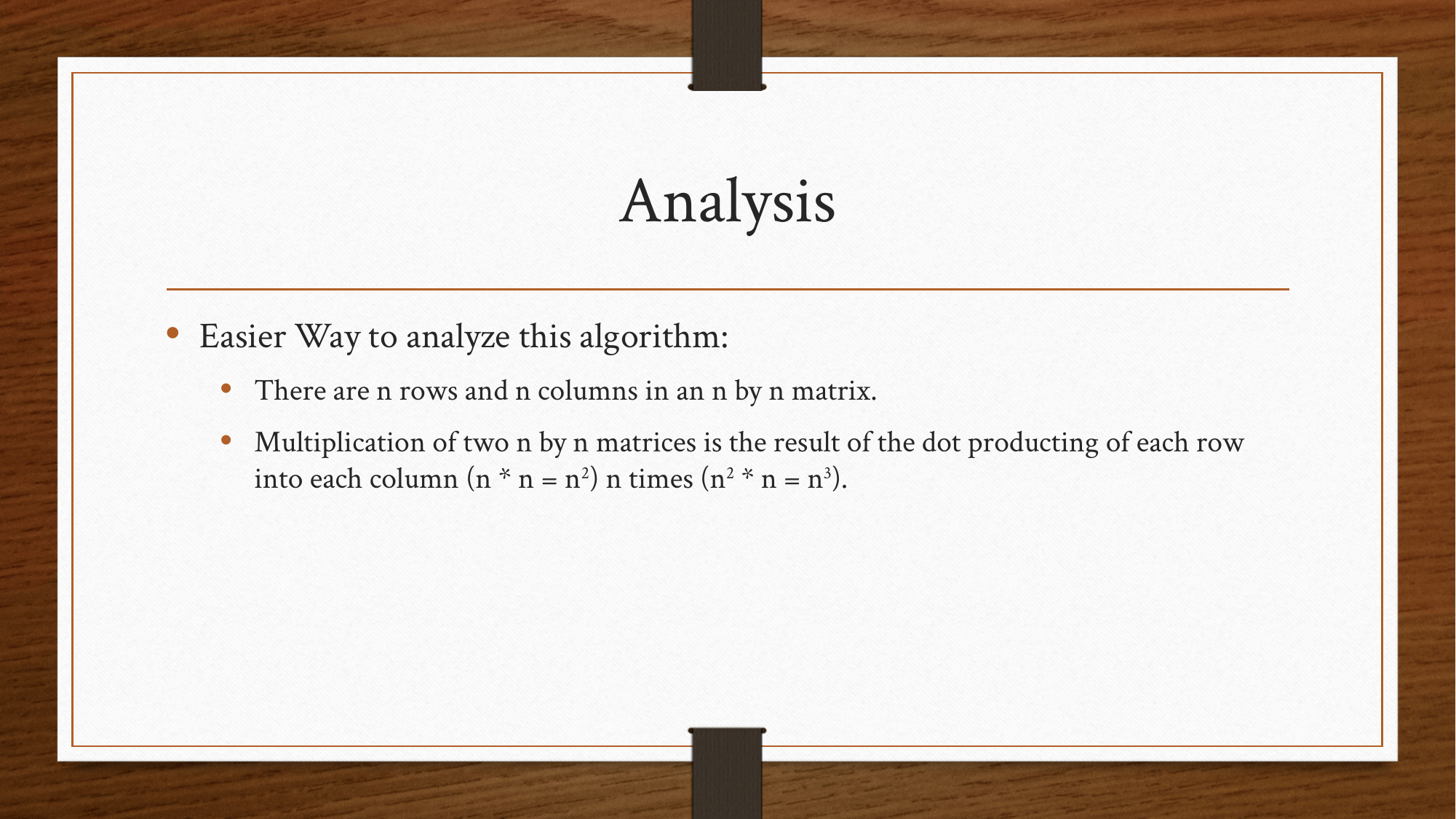

# Analysis
Easier Way to analyze this algorithm:
There are n rows and n columns in an n by n matrix.
Multiplication of two n by n matrices is the result of the dot producting of each row into each column (n * n = n2) n times (n2 * n = n3).